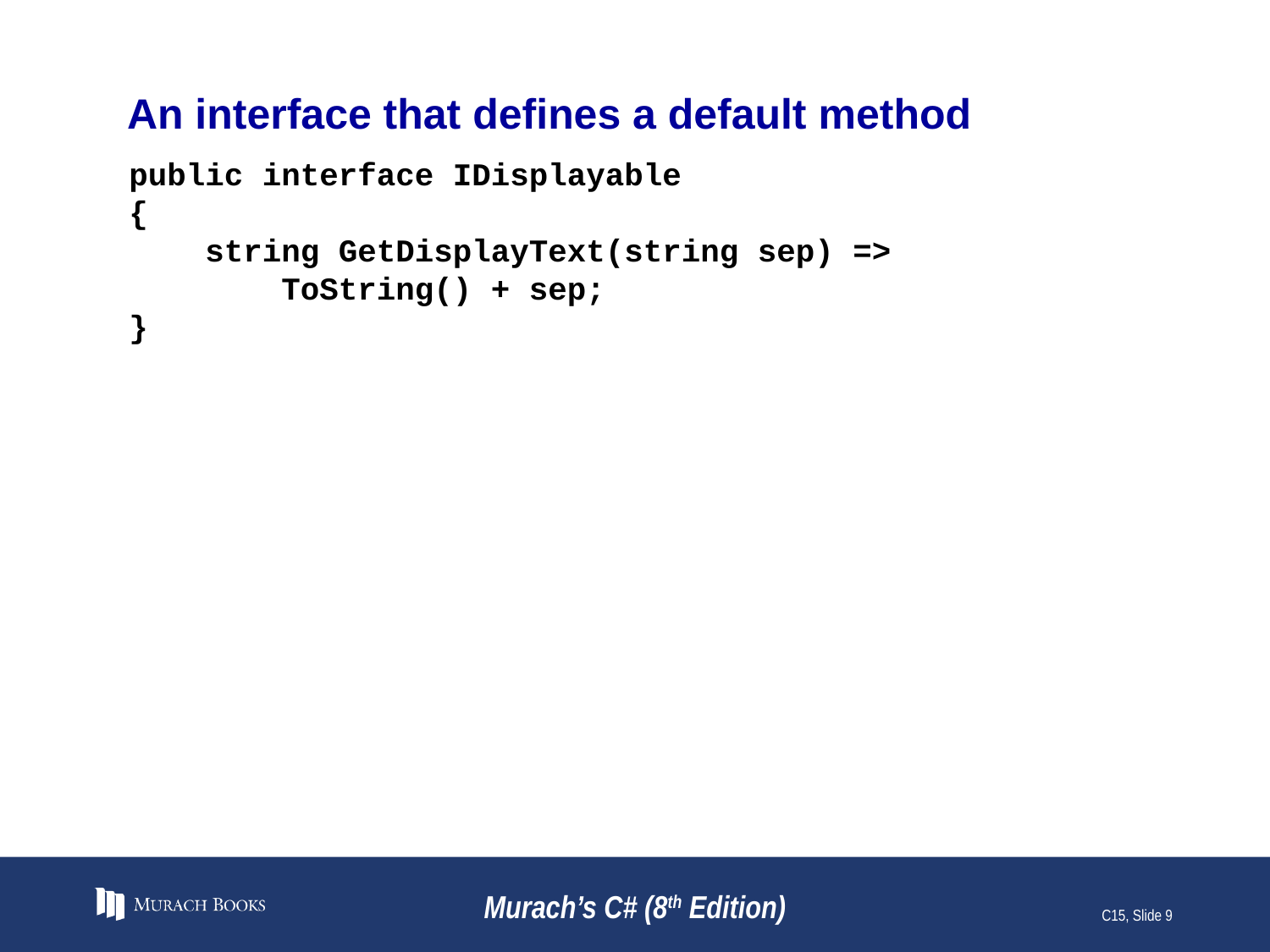

# An interface that defines a default method
public interface IDisplayable
{
    string GetDisplayText(string sep) =>
        ToString() + sep;
}

Murach’s C# (8th Edition)

C15, Slide 9